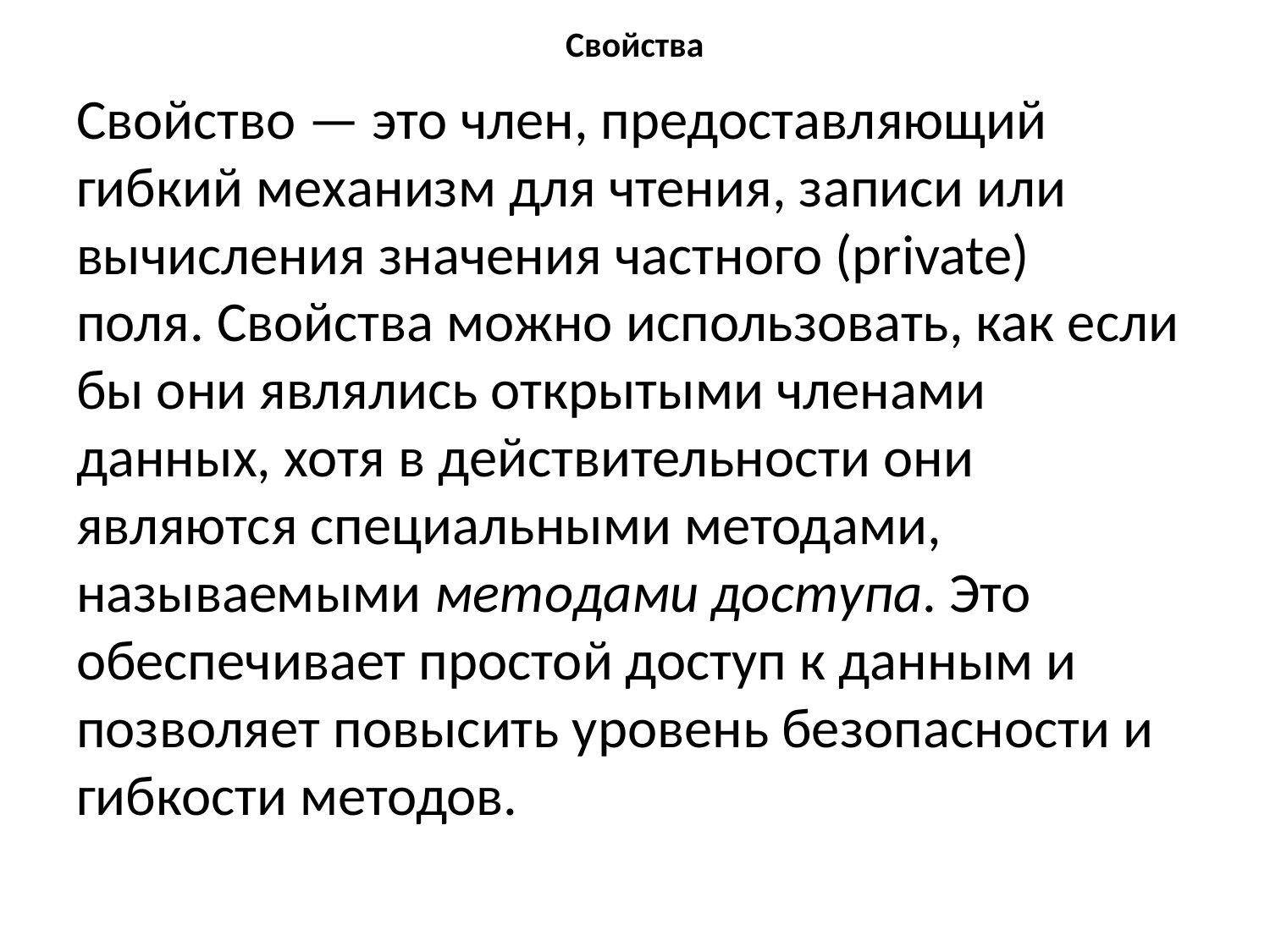

# Свойства
Свойство — это член, предоставляющий гибкий механизм для чтения, записи или вычисления значения частного (private) поля. Свойства можно использовать, как если бы они являлись открытыми членами данных, хотя в действительности они являются специальными методами, называемыми методами доступа. Это обеспечивает простой доступ к данным и позволяет повысить уровень безопасности и гибкости методов.